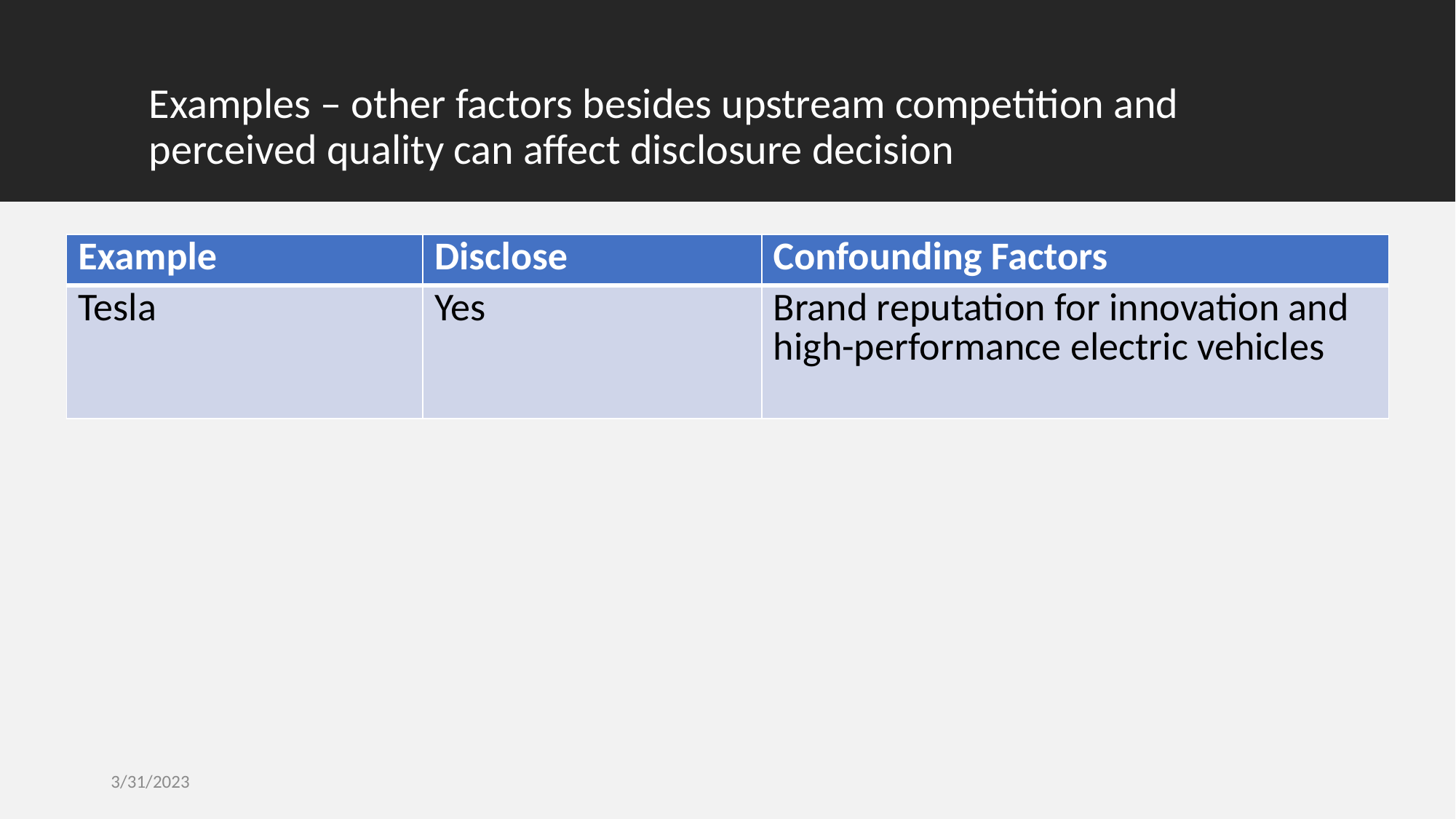

# Examples – other factors besides upstream competition and perceived quality can affect disclosure decision

| Example | Disclose | Confounding Factors |
| --- | --- | --- |
| Tesla | Yes | Brand reputation for innovation and high-performance electric vehicles |
3/31/2023
University of MIssouri
8